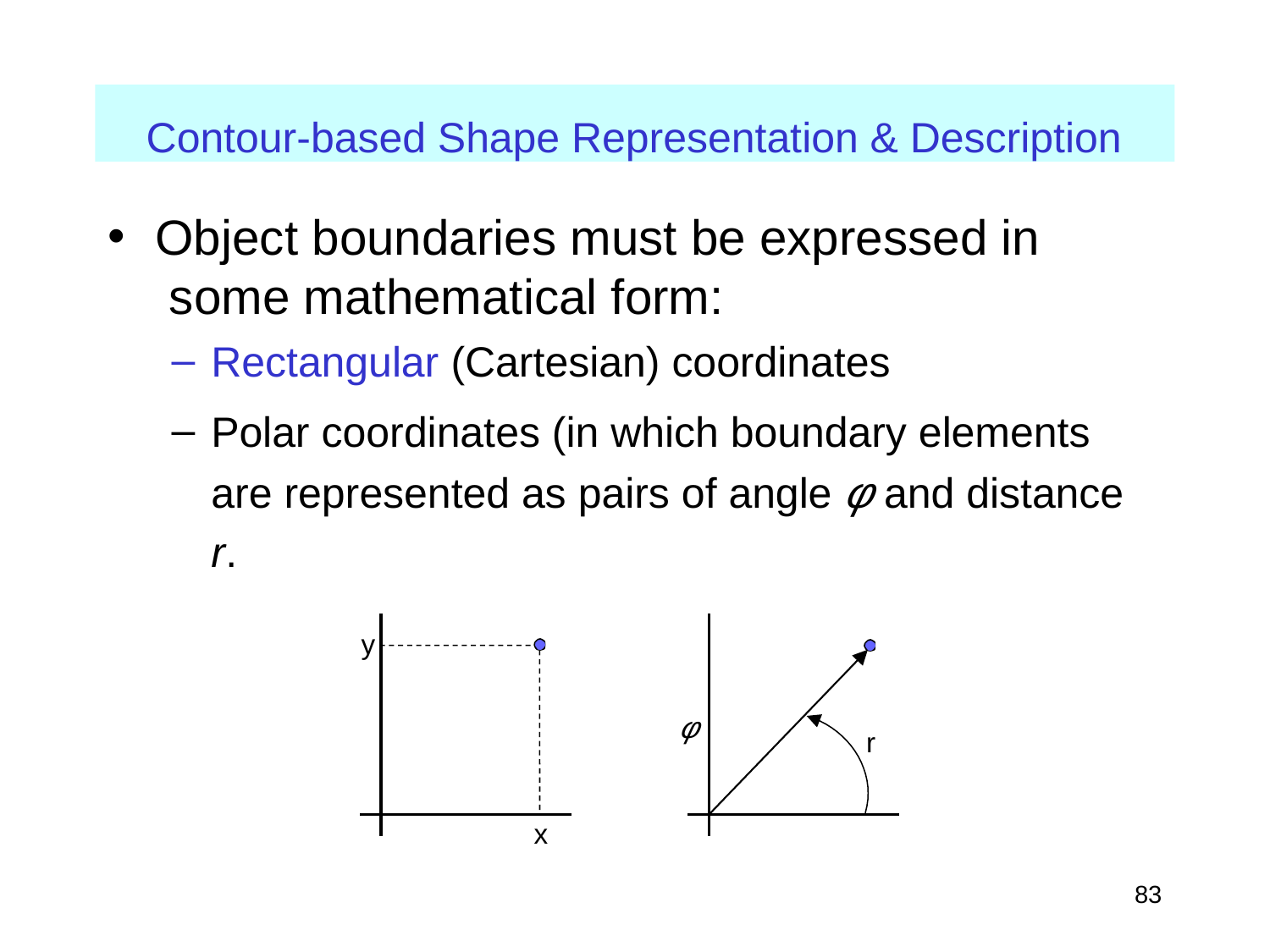

Contour-based Shape Representation & Description
Object boundaries must be expressed in  some mathematical form:
Rectangular (Cartesian) coordinates
Polar coordinates (in which boundary elements  are represented as pairs of angle φ and distance r.

y

φ
r
x
83